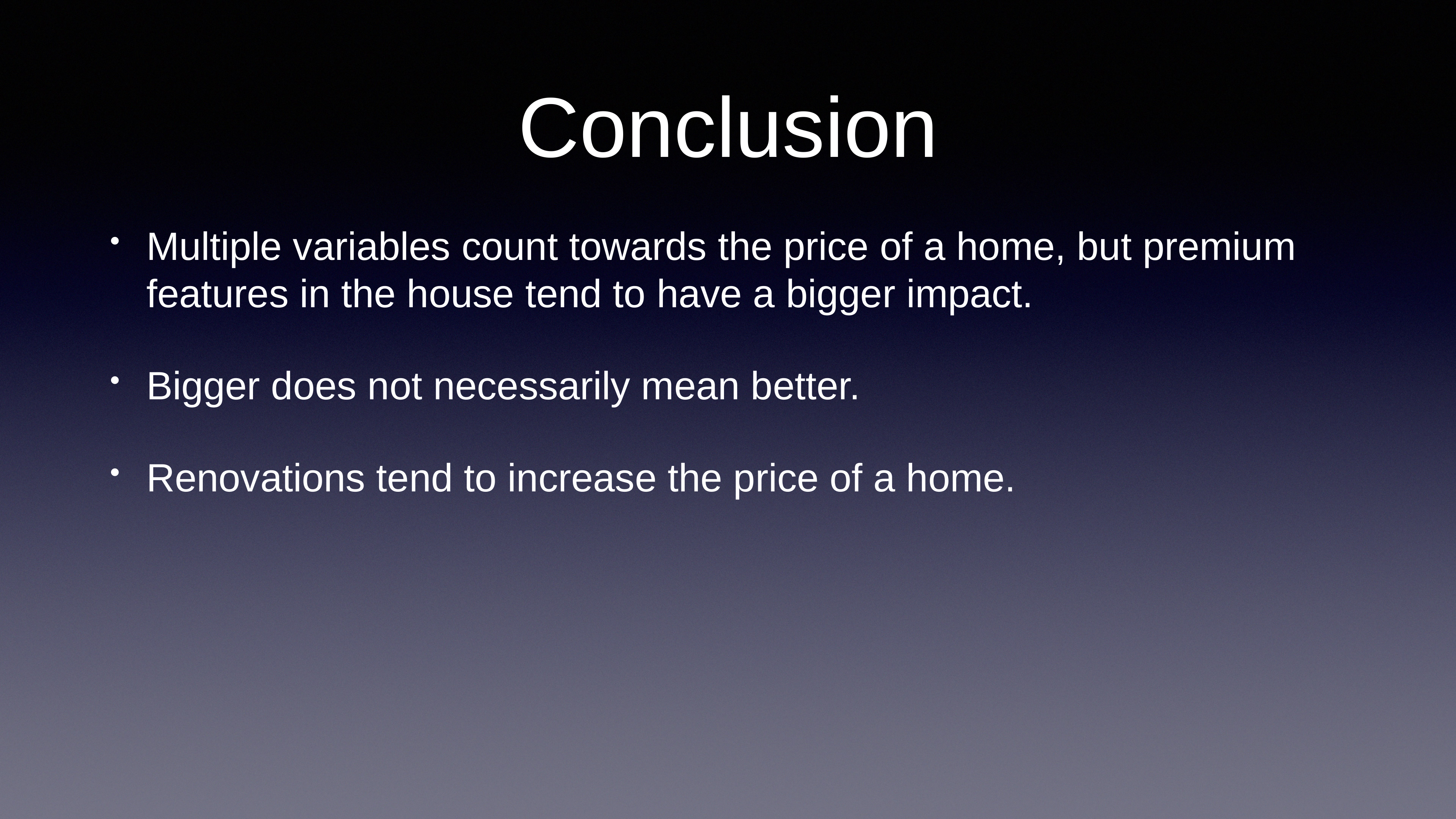

# Conclusion
Multiple variables count towards the price of a home, but premium features in the house tend to have a bigger impact.
Bigger does not necessarily mean better.
Renovations tend to increase the price of a home.